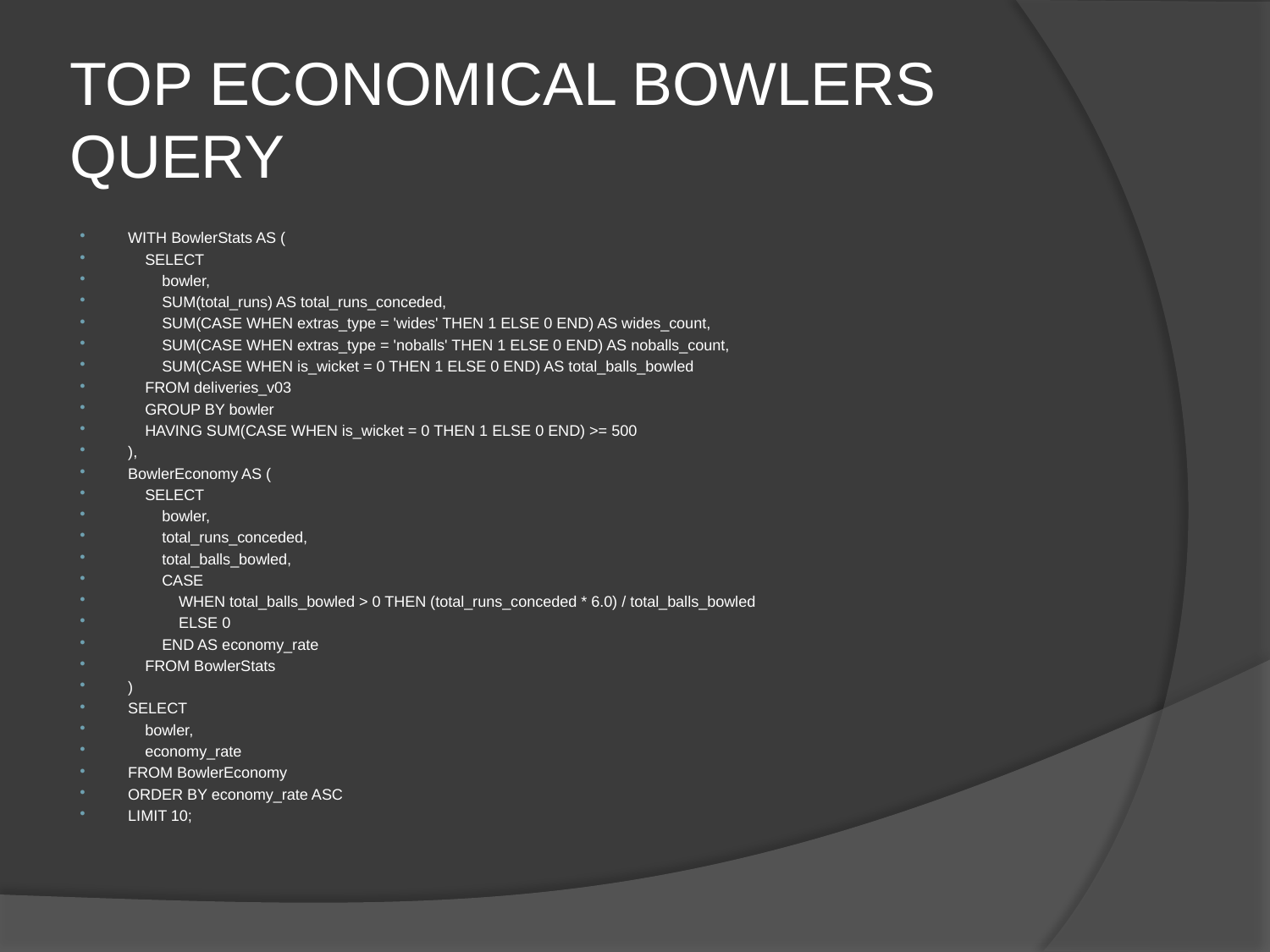

# TOP ECONOMICAL BOWLERS QUERY
WITH BowlerStats AS (
    SELECT
        bowler,
        SUM(total_runs) AS total_runs_conceded,
        SUM(CASE WHEN extras_type = 'wides' THEN 1 ELSE 0 END) AS wides_count,
        SUM(CASE WHEN extras_type = 'noballs' THEN 1 ELSE 0 END) AS noballs_count,
        SUM(CASE WHEN is_wicket = 0 THEN 1 ELSE 0 END) AS total_balls_bowled
    FROM deliveries_v03
    GROUP BY bowler
    HAVING SUM(CASE WHEN is_wicket = 0 THEN 1 ELSE 0 END) >= 500
),
BowlerEconomy AS (
    SELECT
        bowler,
        total_runs_conceded,
        total_balls_bowled,
        CASE
            WHEN total_balls_bowled > 0 THEN (total_runs_conceded * 6.0) / total_balls_bowled
            ELSE 0
        END AS economy_rate
    FROM BowlerStats
)
SELECT
    bowler,
    economy_rate
FROM BowlerEconomy
ORDER BY economy_rate ASC
LIMIT 10;